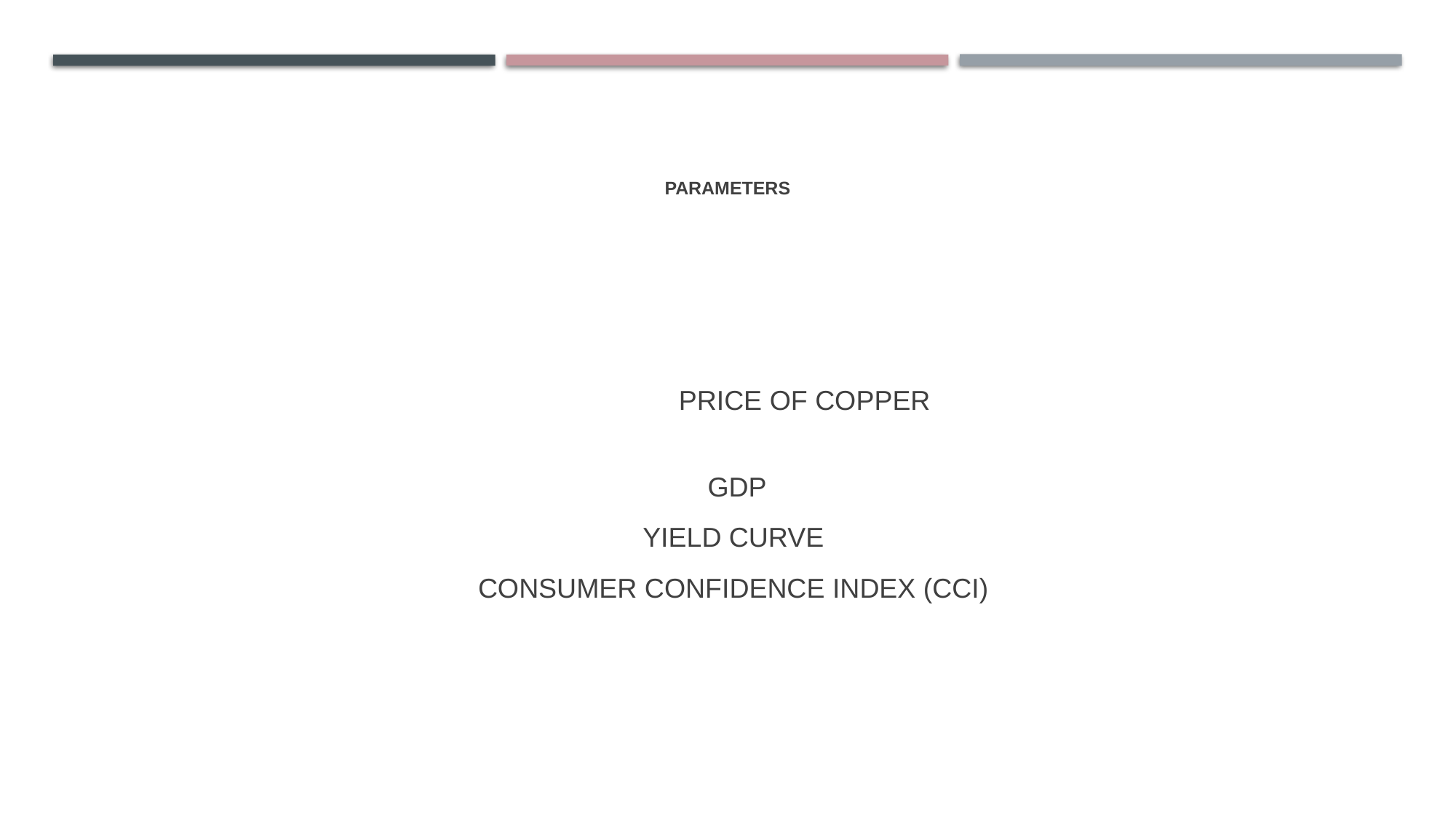

# PARAMETERS
					PRICE OF COPPER
 GDP
 YIELD CURVE
CONSUMER CONFIDENCE INDEX (CCI)